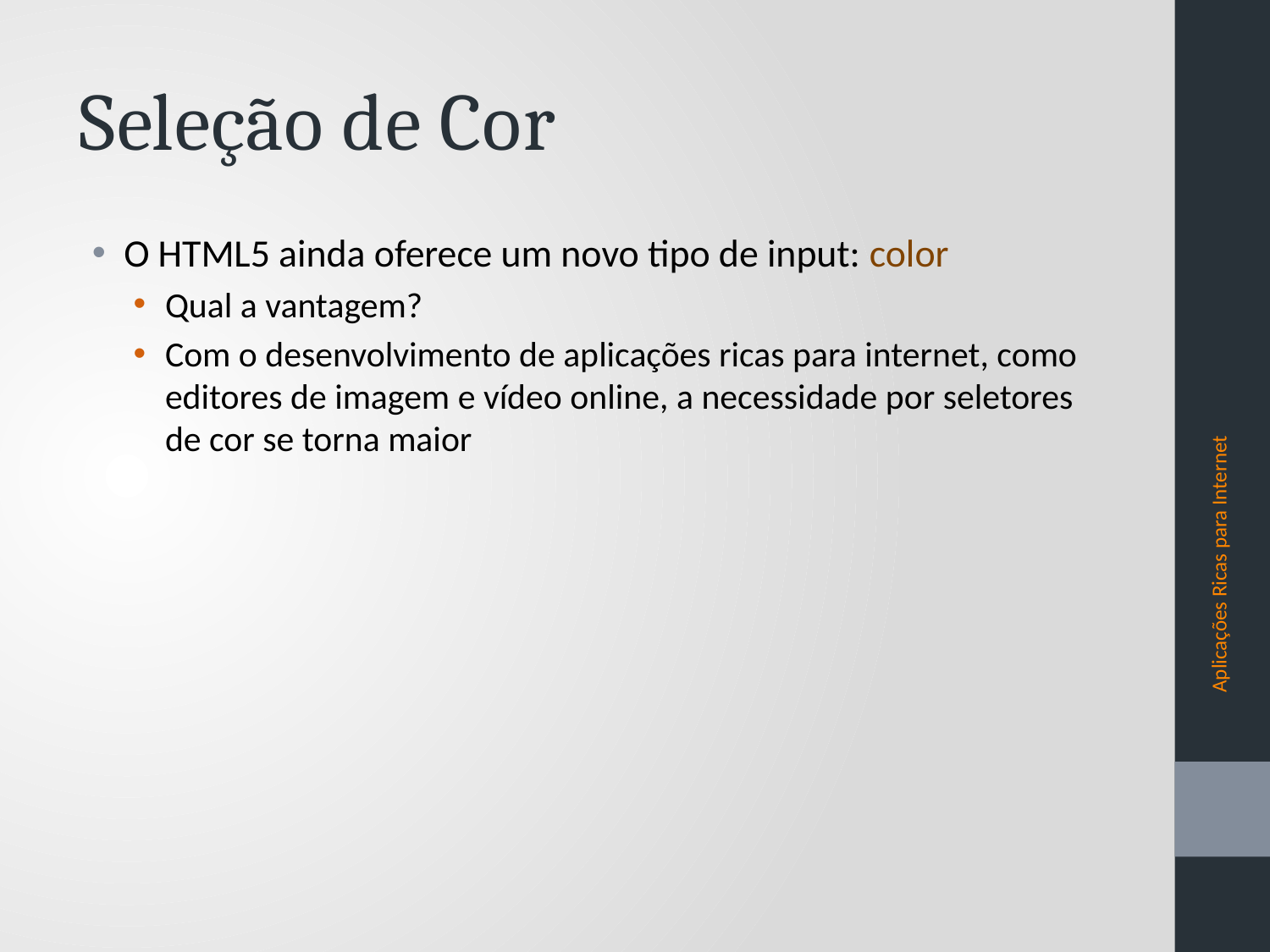

# Seleção de Cor
O HTML5 ainda oferece um novo tipo de input: color
Qual a vantagem?
Com o desenvolvimento de aplicações ricas para internet, como editores de imagem e vídeo online, a necessidade por seletores de cor se torna maior
Aplicações Ricas para Internet